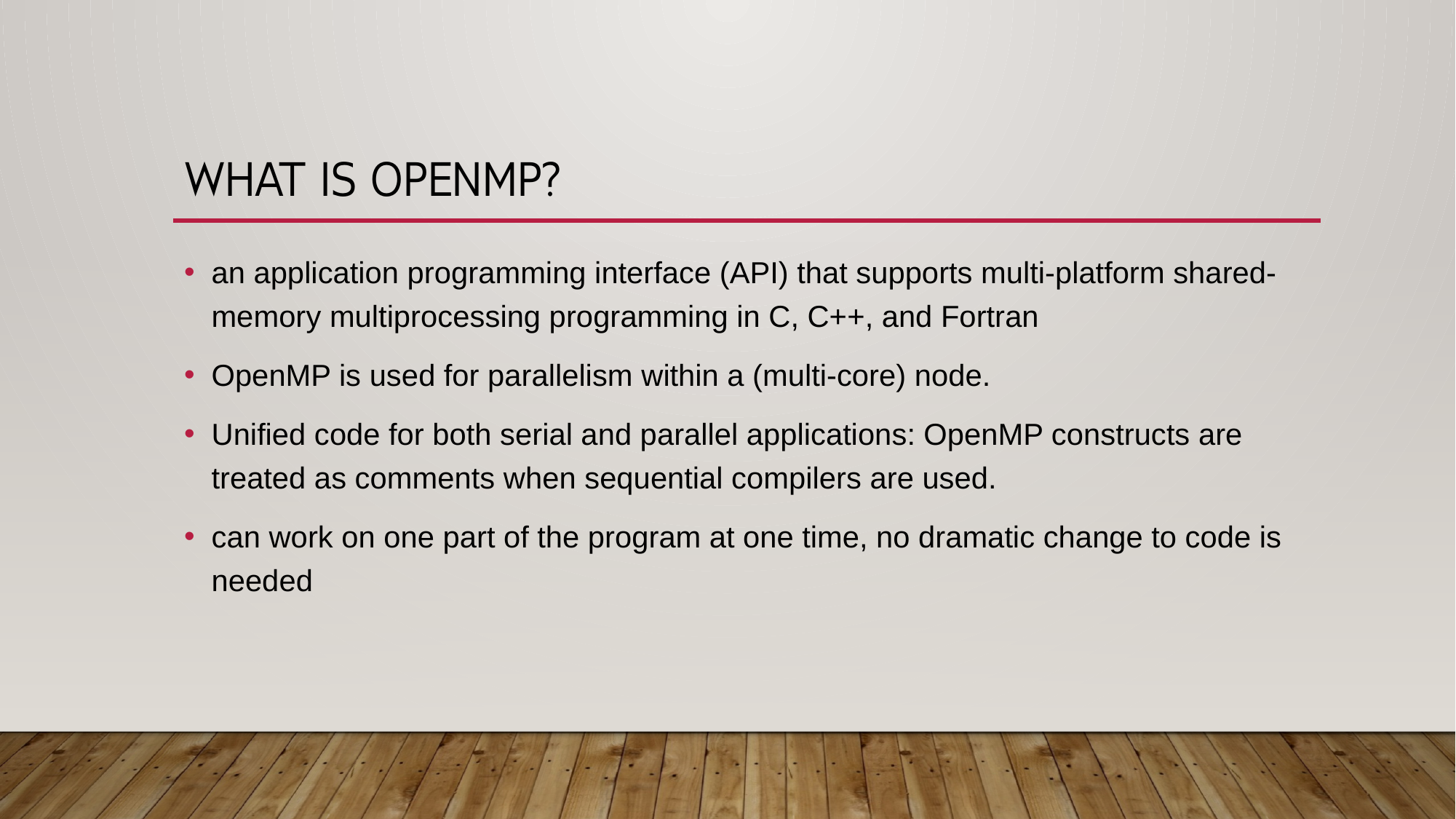

# What is OpenMp?
an application programming interface (API) that supports multi-platform shared-memory multiprocessing programming in C, C++, and Fortran
OpenMP is used for parallelism within a (multi-core) node.
Unified code for both serial and parallel applications: OpenMP constructs are treated as comments when sequential compilers are used.
can work on one part of the program at one time, no dramatic change to code is needed